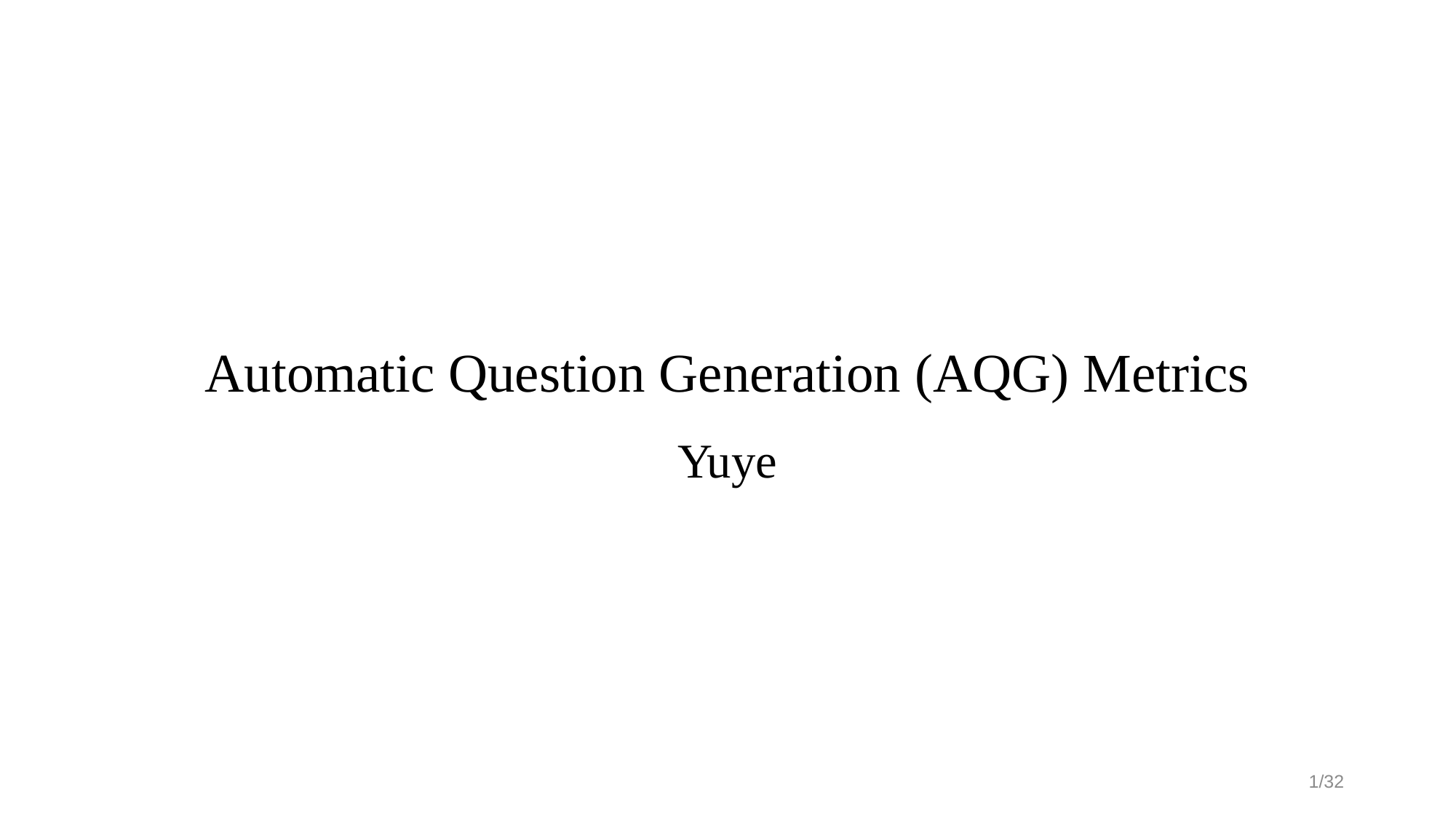

# Automatic Question Generation (AQG) Metrics
Yuye
1/32